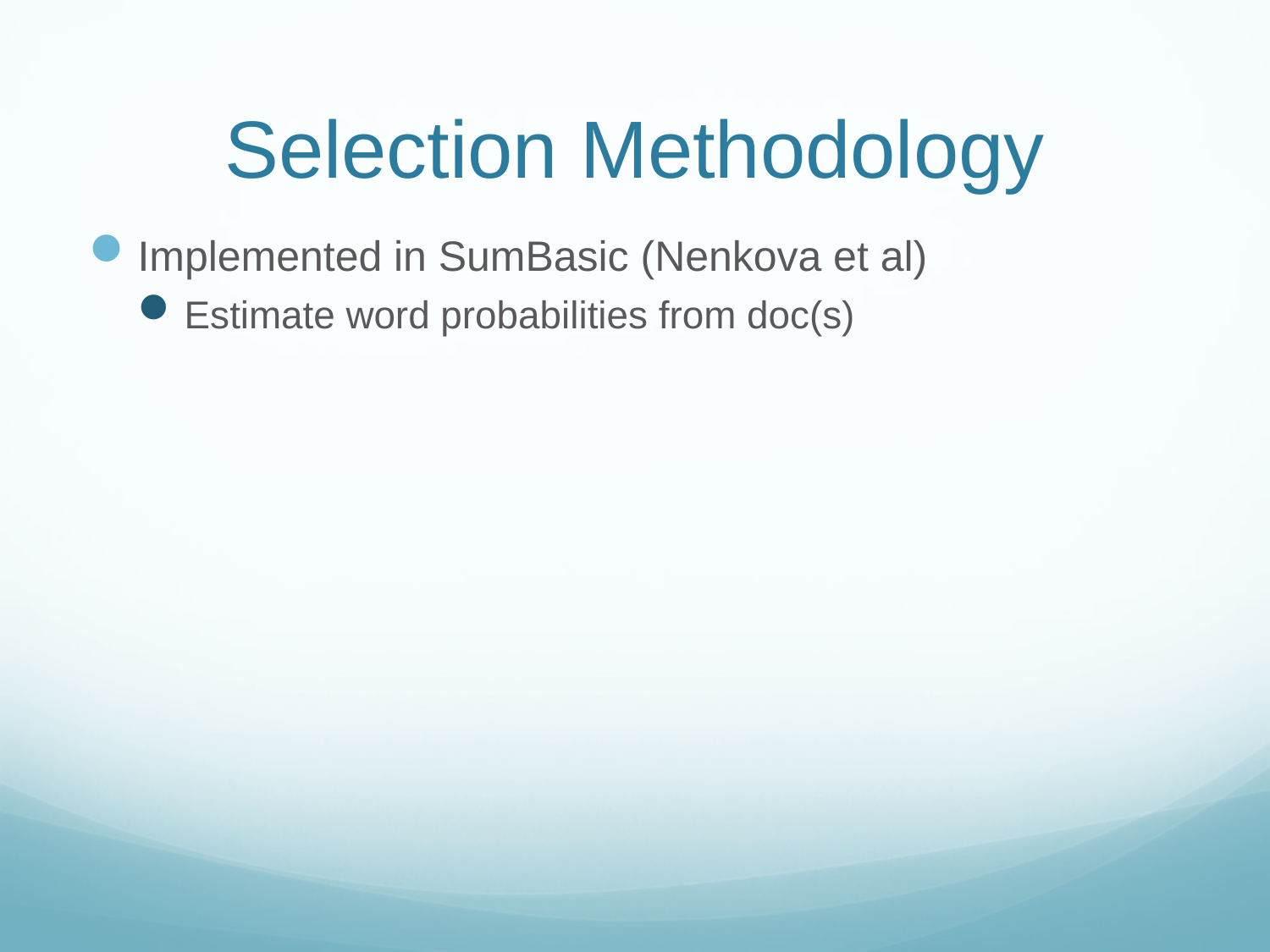

# Selection Methodology
Implemented in SumBasic (Nenkova et al)
Estimate word probabilities from doc(s)